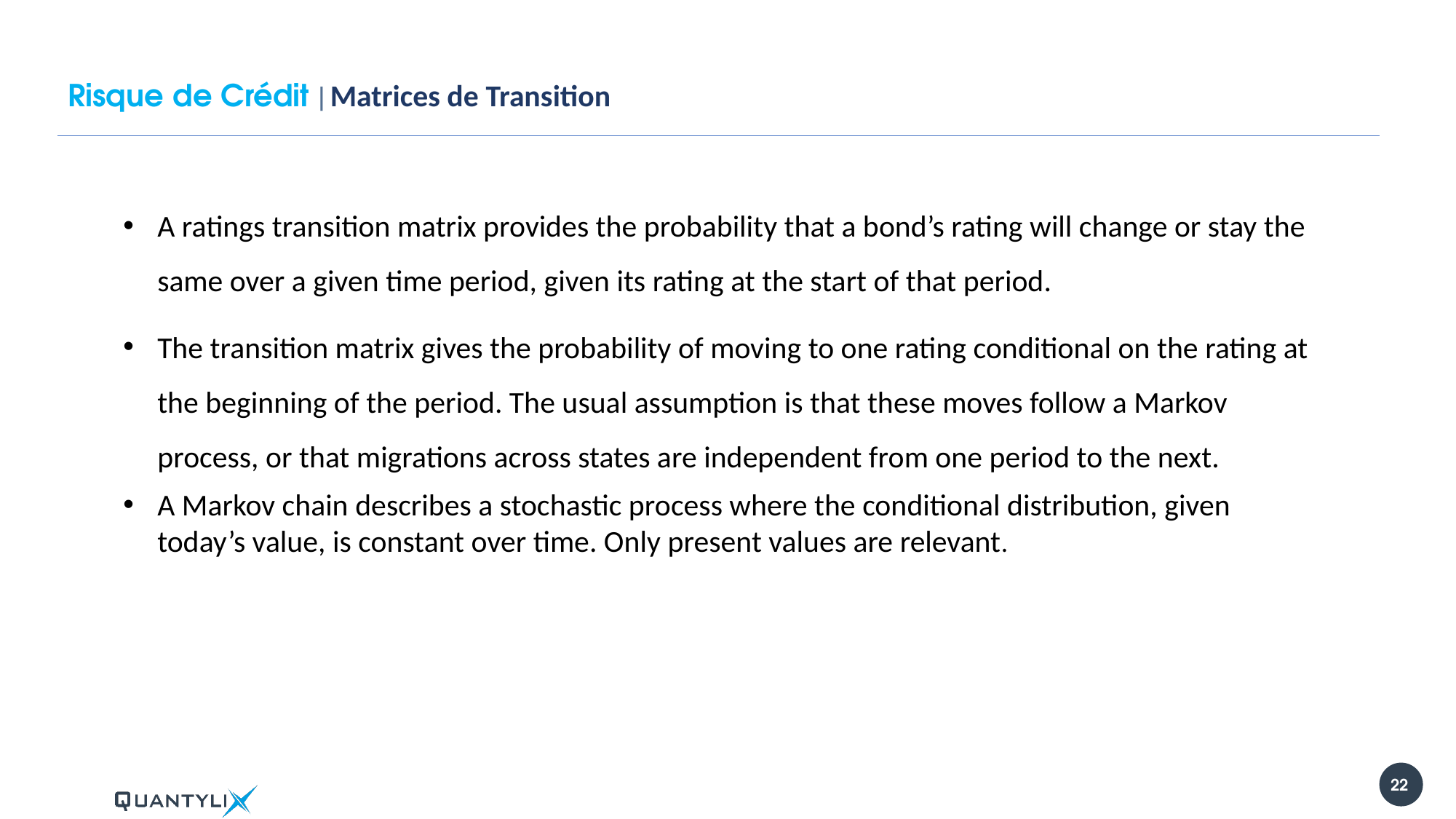

Risque de Crédit | Matrices de Transition
A ratings transition matrix provides the probability that a bond’s rating will change or stay the same over a given time period, given its rating at the start of that period.
The transition matrix gives the probability of moving to one rating conditional on the rating at the beginning of the period. The usual assumption is that these moves follow a Markov process, or that migrations across states are independent from one period to the next.
A Markov chain describes a stochastic process where the conditional distribution, given today’s value, is constant over time. Only present values are relevant.
22
22